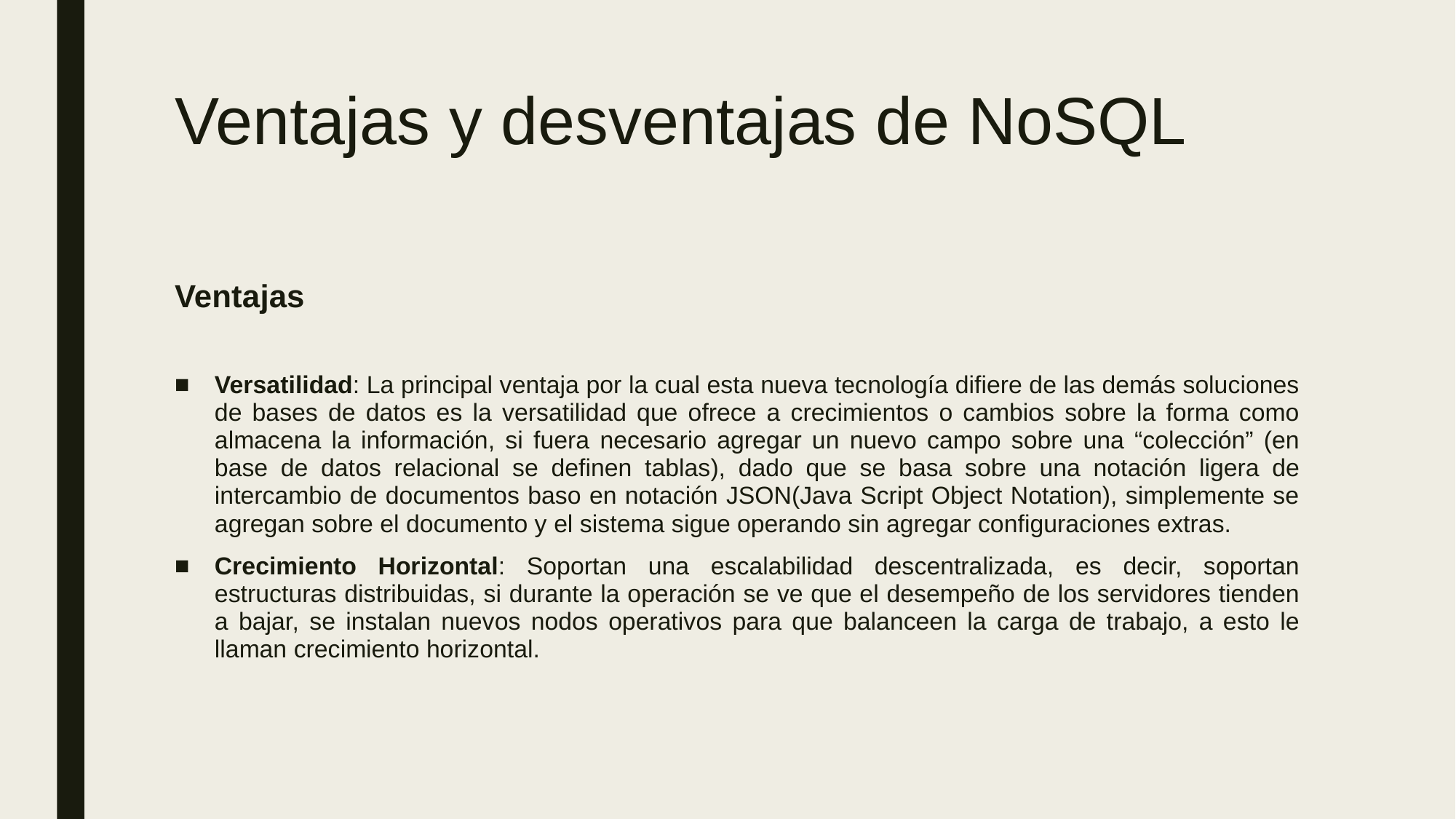

# Ventajas y desventajas de NoSQL
Ventajas

Versatilidad: La principal ventaja por la cual esta nueva tecnología difiere de las demás soluciones de bases de datos es la versatilidad que ofrece a crecimientos o cambios sobre la forma como almacena la información, si fuera necesario agregar un nuevo campo sobre una “colección” (en base de datos relacional se definen tablas), dado que se basa sobre una notación ligera de intercambio de documentos baso en notación JSON(Java Script Object Notation), simplemente se agregan sobre el documento y el sistema sigue operando sin agregar configuraciones extras.
Crecimiento Horizontal: Soportan una escalabilidad descentralizada, es decir, soportan estructuras distribuidas, si durante la operación se ve que el desempeño de los servidores tienden a bajar, se instalan nuevos nodos operativos para que balanceen la carga de trabajo, a esto le llaman crecimiento horizontal.